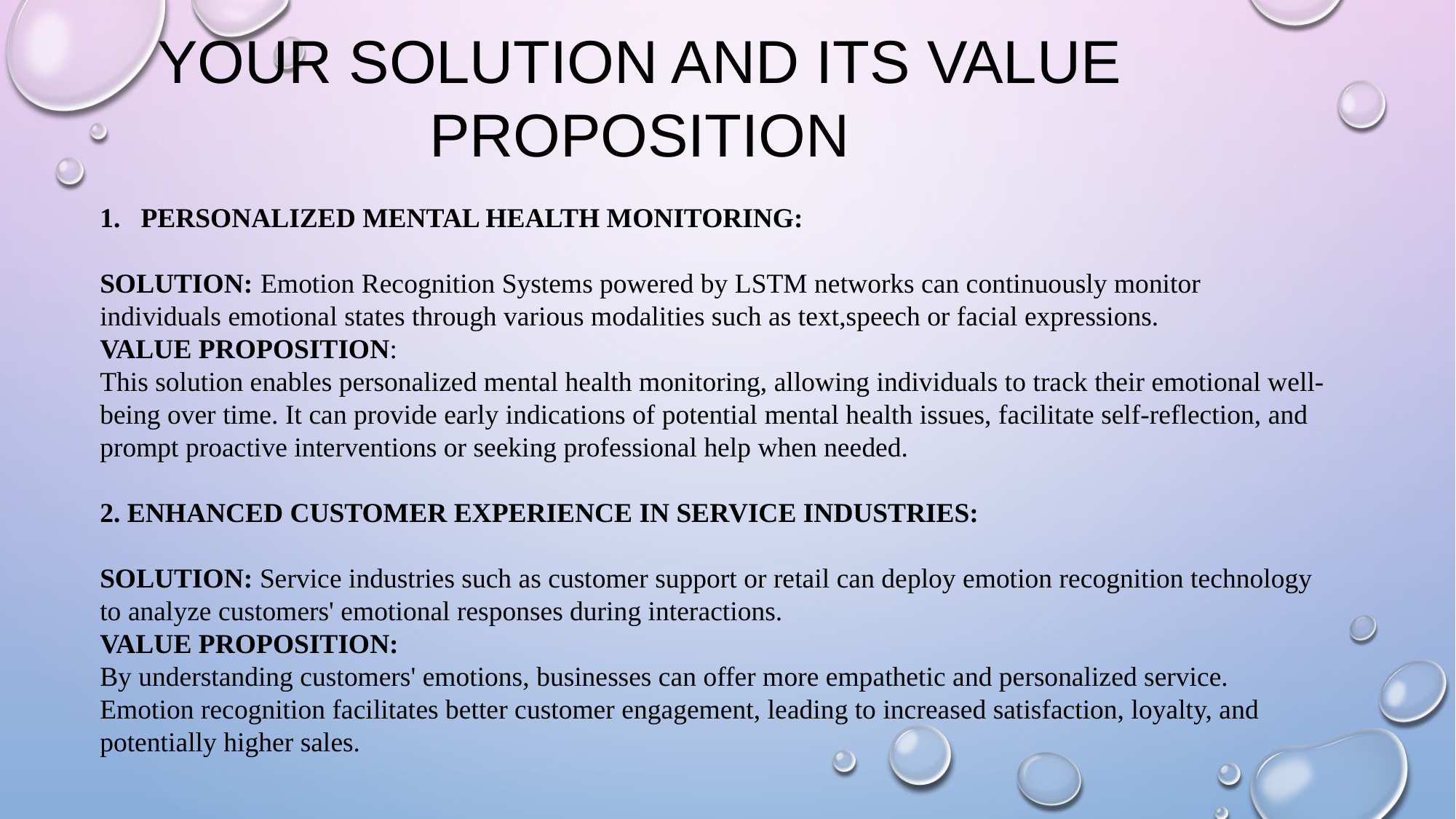

YOUR SOLUTION AND ITS VALUE PROPOSITION
PERSONALIZED MENTAL HEALTH MONITORING:

SOLUTION: Emotion Recognition Systems powered by LSTM networks can continuously monitor individuals emotional states through various modalities such as text,speech or facial expressions.
VALUE PROPOSITION:
This solution enables personalized mental health monitoring, allowing individuals to track their emotional well-being over time. It can provide early indications of potential mental health issues, facilitate self-reflection, and prompt proactive interventions or seeking professional help when needed.

2. ENHANCED CUSTOMER EXPERIENCE IN SERVICE INDUSTRIES:

SOLUTION: Service industries such as customer support or retail can deploy emotion recognition technology to analyze customers' emotional responses during interactions.
VALUE PROPOSITION:
By understanding customers' emotions, businesses can offer more empathetic and personalized service. Emotion recognition facilitates better customer engagement, leading to increased satisfaction, loyalty, and potentially higher sales.